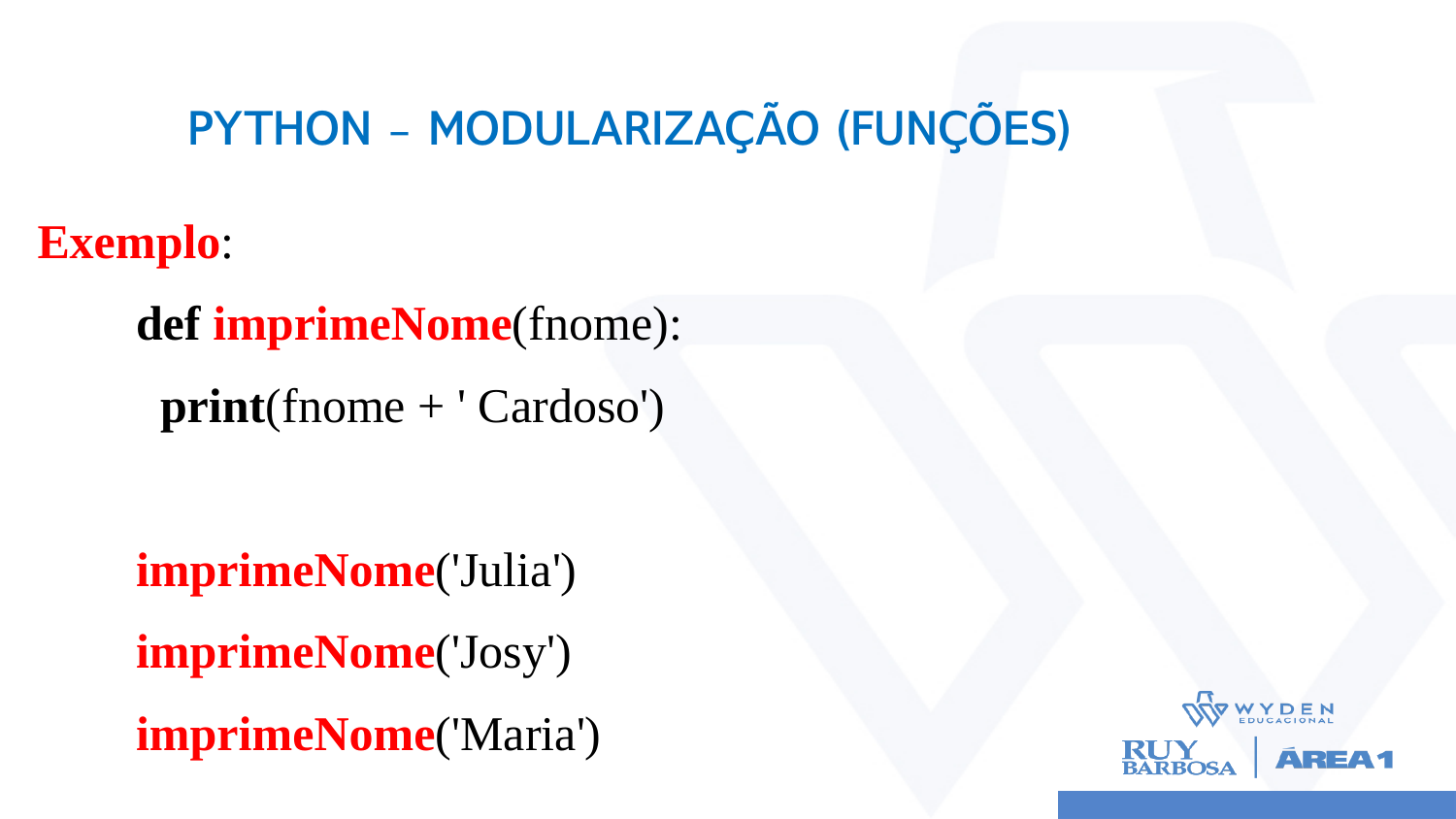

# Python – MODULARIZAÇÃO (Funções)
Exemplo:
def imprimeNome(fnome):
  print(fnome + ' Cardoso')

imprimeNome('Julia')
imprimeNome('Josy')
imprimeNome('Maria')